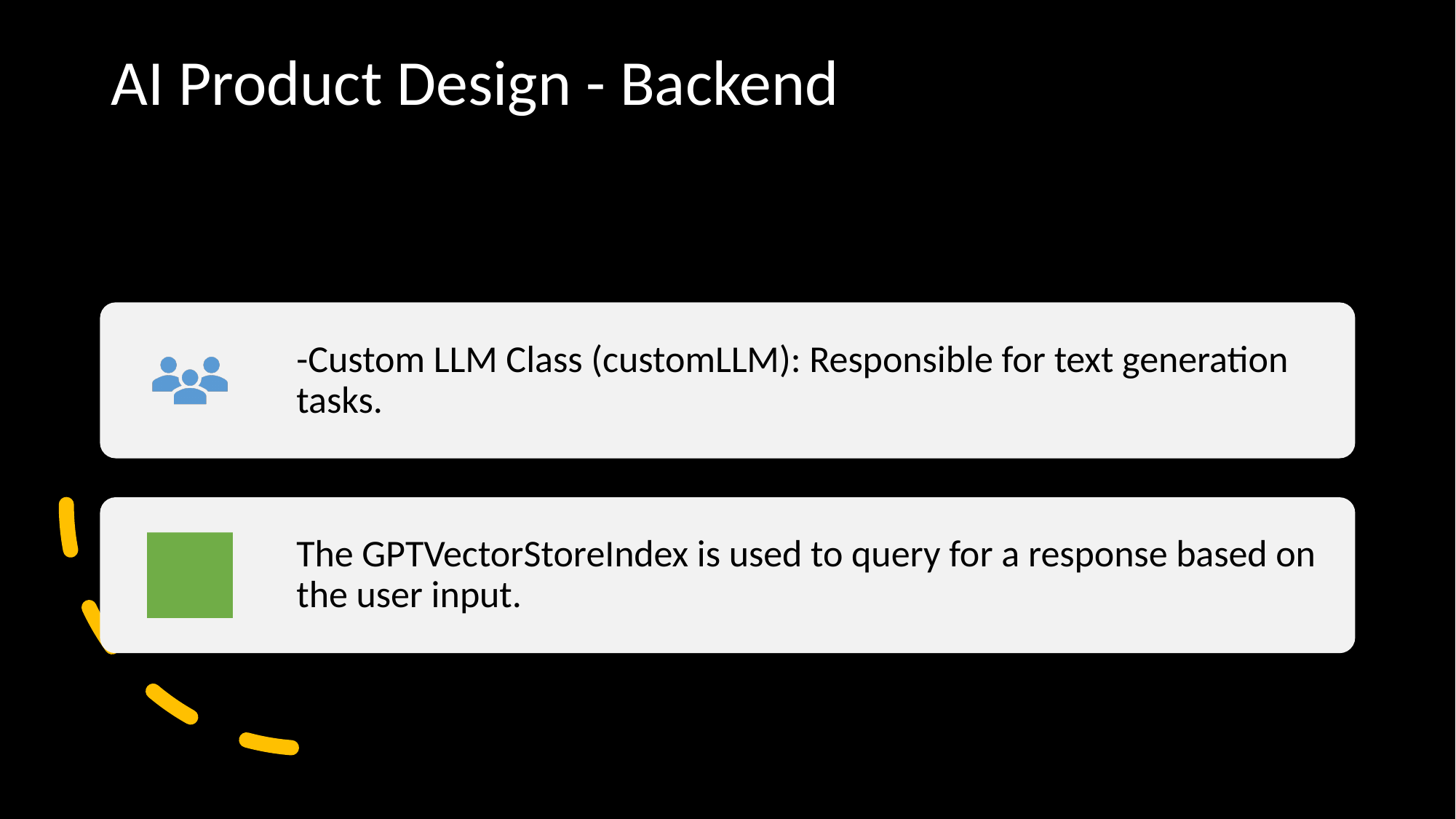

# AI Product Design - Backend
-Custom LLM Class (customLLM): Responsible for text generation tasks.
The GPTVectorStoreIndex is used to query for a response based on the user input.